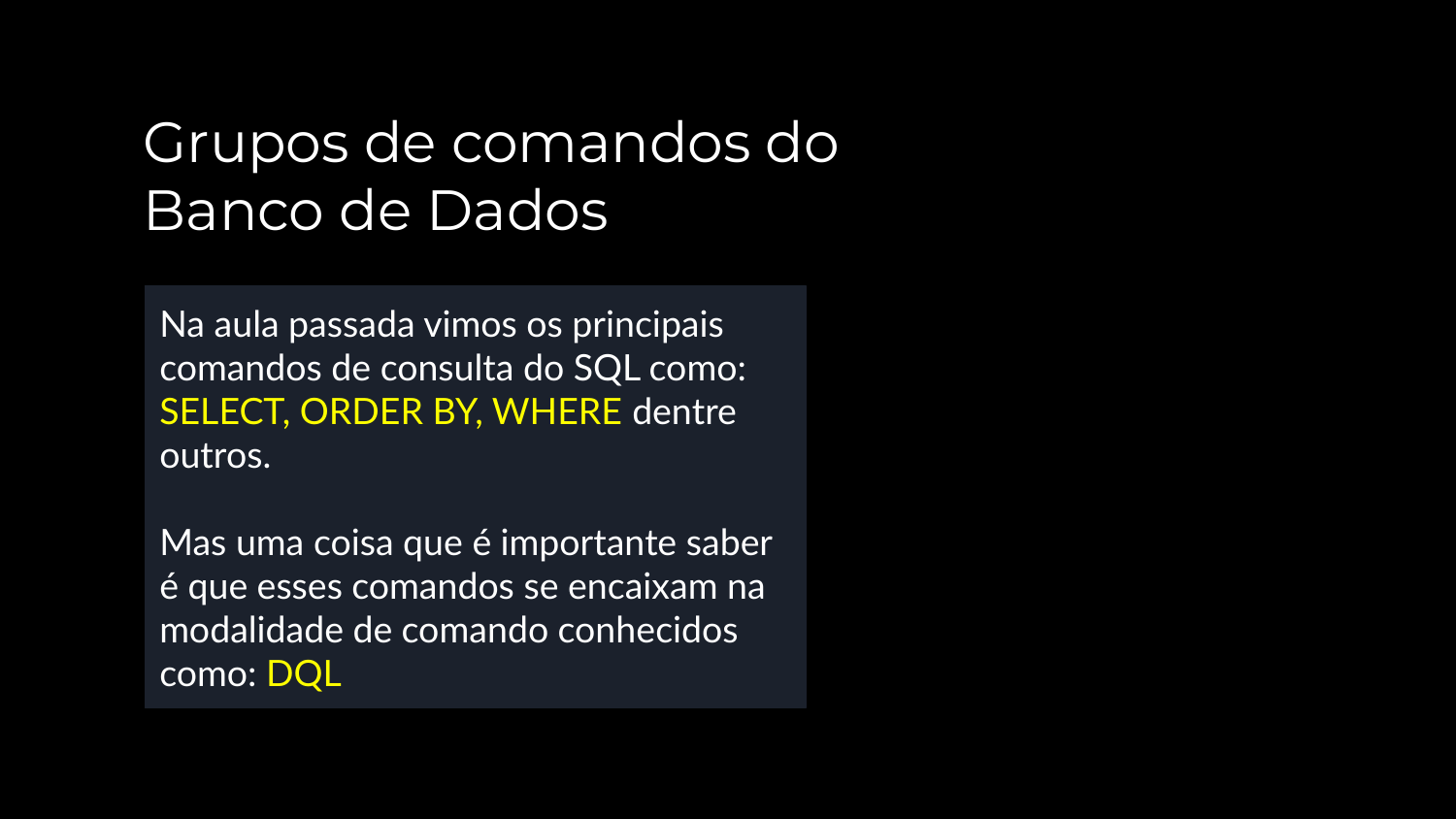

Grupos de comandos do Banco de Dados
Na aula passada vimos os principais comandos de consulta do SQL como: SELECT, ORDER BY, WHERE dentre outros.

Mas uma coisa que é importante saber é que esses comandos se encaixam na modalidade de comando conhecidos como: DQL